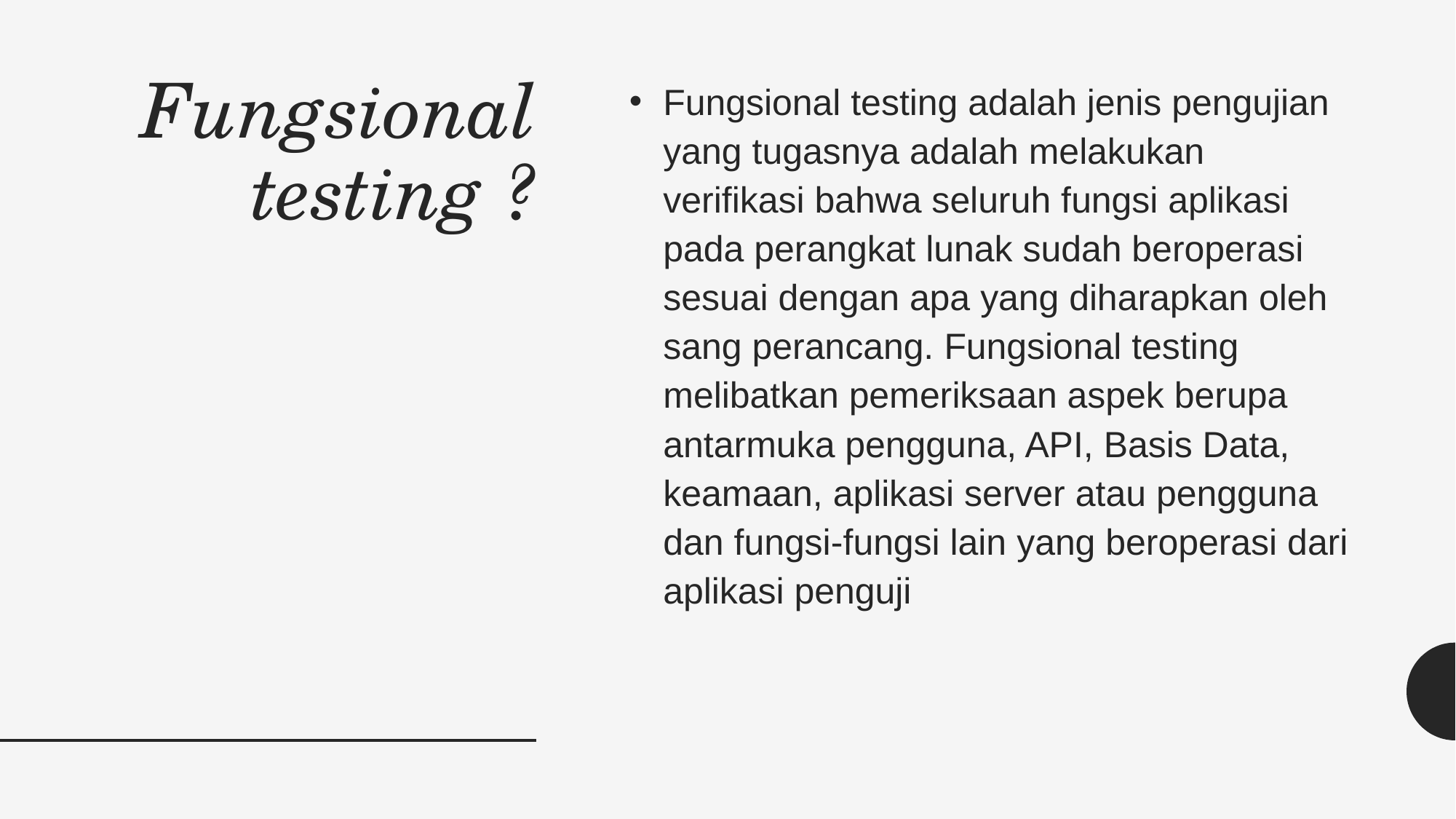

# Fungsional testing ?
Fungsional testing adalah jenis pengujian yang tugasnya adalah melakukan verifikasi bahwa seluruh fungsi aplikasi pada perangkat lunak sudah beroperasi sesuai dengan apa yang diharapkan oleh sang perancang. Fungsional testing melibatkan pemeriksaan aspek berupa antarmuka pengguna, API, Basis Data, keamaan, aplikasi server atau pengguna dan fungsi-fungsi lain yang beroperasi dari aplikasi penguji